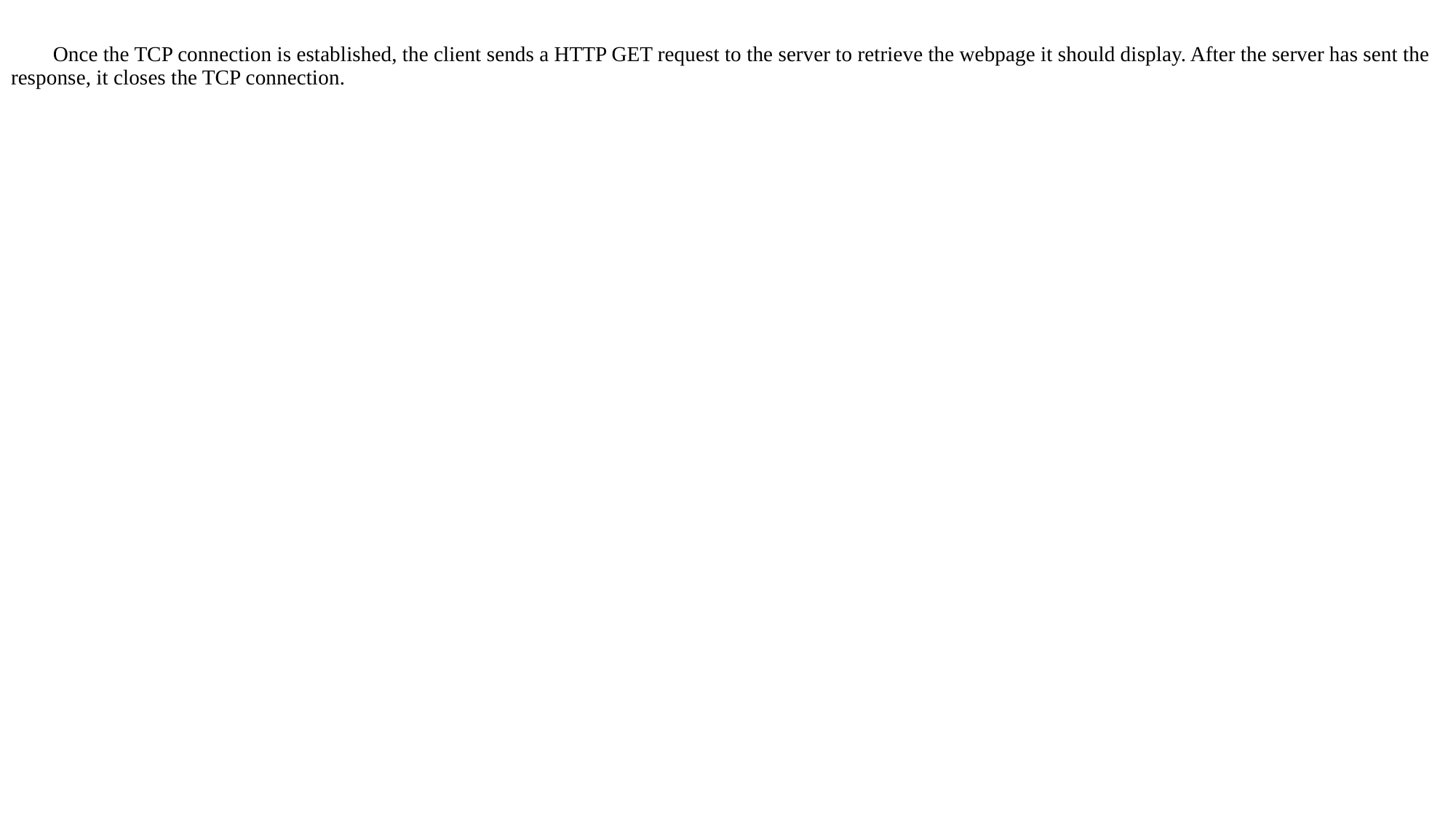

Once the TCP connection is established, the client sends a HTTP GET request to the server to retrieve the webpage it should display. After the server has sent the response, it closes the TCP connection.